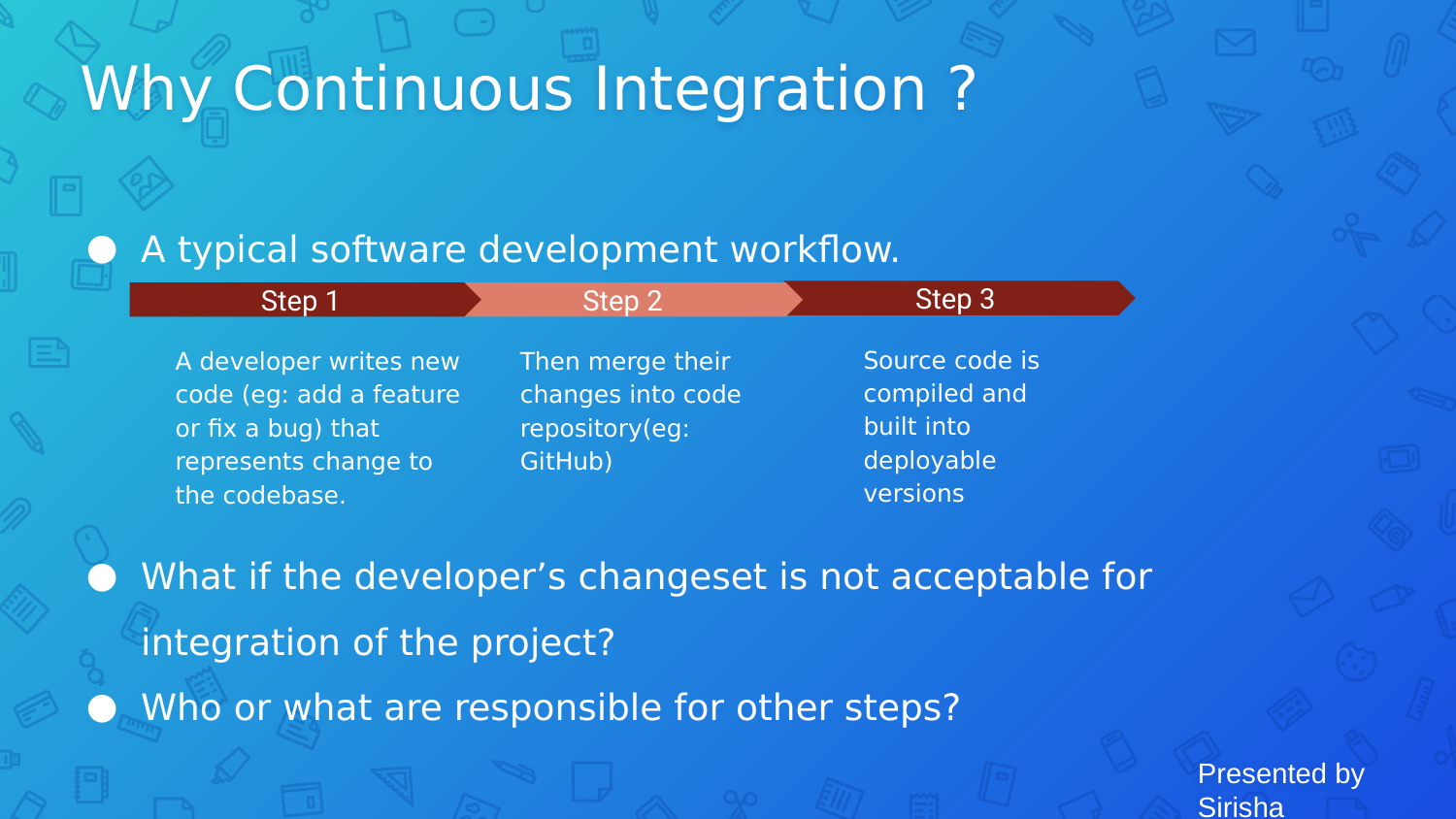

# Why Continuous Integration ?
A typical software development workflow.

What if the developer’s changeset is not acceptable for integration of the project?
Who or what are responsible for other steps?
Step 3
Source code is compiled and built into deployable versions
Step 1
A developer writes new code (eg: add a feature or fix a bug) that represents change to the codebase.
Step 2
Then merge their changes into code repository(eg: GitHub)
Presented by Sirisha